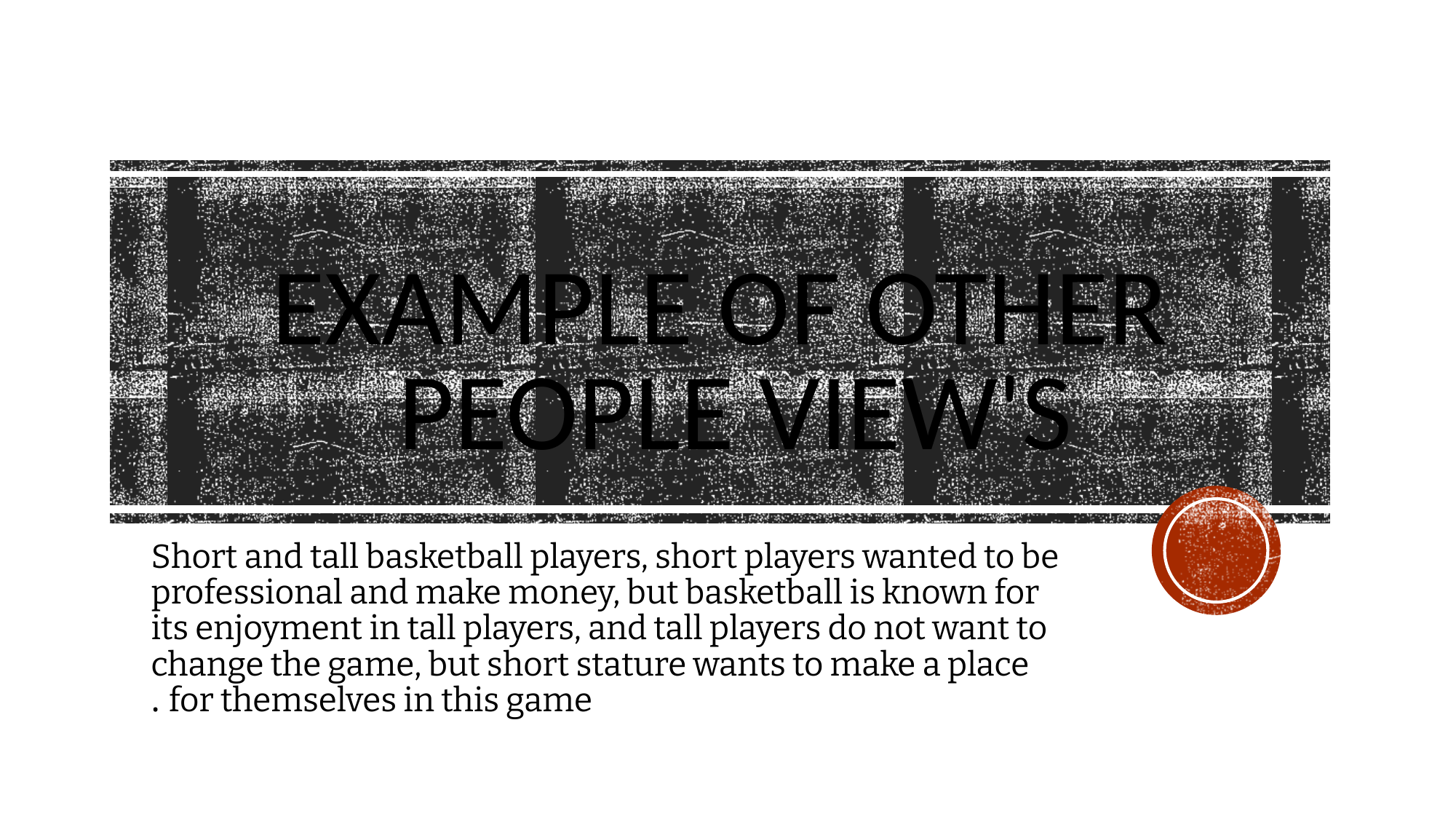

# Example of other people view's
Short and tall basketball players, short players wanted to be professional and make money, but basketball is known for its enjoyment in tall players, and tall players do not want to change the game, but short stature wants to make a place for themselves in this game .